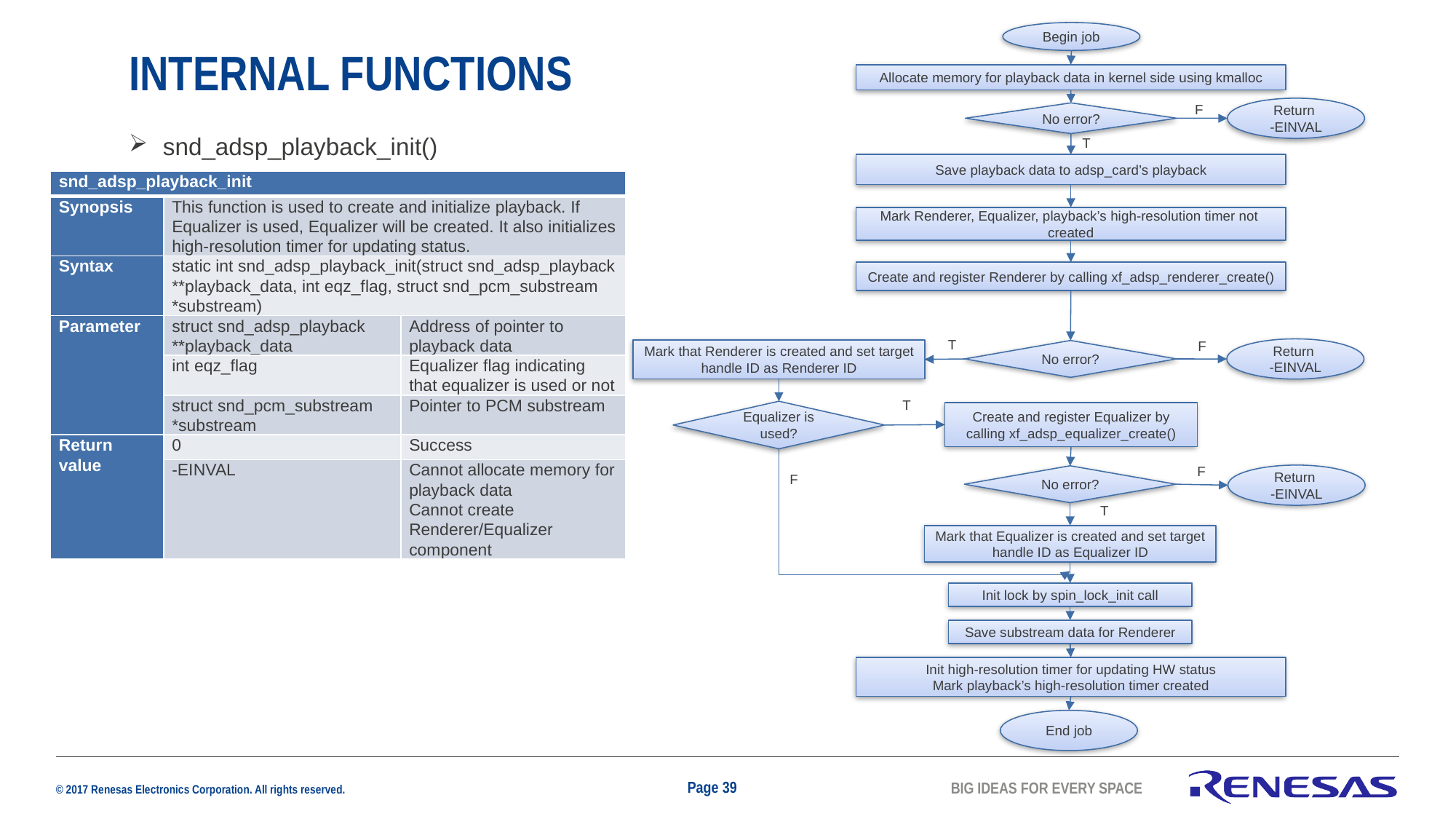

Begin job
Allocate memory for playback data in kernel side using kmalloc
F
Return
-EINVAL
No error?
T
Save playback data to adsp_card’s playback
Mark Renderer, Equalizer, playback’s high-resolution timer not  created
Create and register Renderer by calling xf_adsp_renderer_create()
T
F
Return
-EINVAL
Mark that Renderer is created and set target handle ID as Renderer ID
No error?
T
Equalizer is used?
Create and register Equalizer by calling xf_adsp_equalizer_create()
F
F
Return
-EINVAL
No error?
T
Mark that Equalizer is created and set target handle ID as Equalizer ID
Init lock by spin_lock_init call
Save substream data for Renderer
Init high-resolution timer for updating HW status
Mark playback’s high-resolution timer created
End job
# INTERNAL FUNCTIONS
snd_adsp_playback_init()
| snd\_adsp\_playback\_init |  |  |
| --- | --- | --- |
| Synopsis | This function is used to create and initialize playback. If Equalizer is used, Equalizer will be created. It also initializes high-resolution timer for updating status. |  |
| Syntax | static int snd\_adsp\_playback\_init(struct snd\_adsp\_playback \*\*playback\_data, int eqz\_flag, struct snd\_pcm\_substream \*substream) |  |
| Parameter | struct snd\_adsp\_playback \*\*playback\_data | Address of pointer to playback data |
|  | int eqz\_flag | Equalizer flag indicating that equalizer is used or not |
|  | struct snd\_pcm\_substream \*substream | Pointer to PCM substream |
| Return value | 0 | Success |
|  | -EINVAL | Cannot allocate memory for playback data Cannot create Renderer/Equalizer component |
Page 39